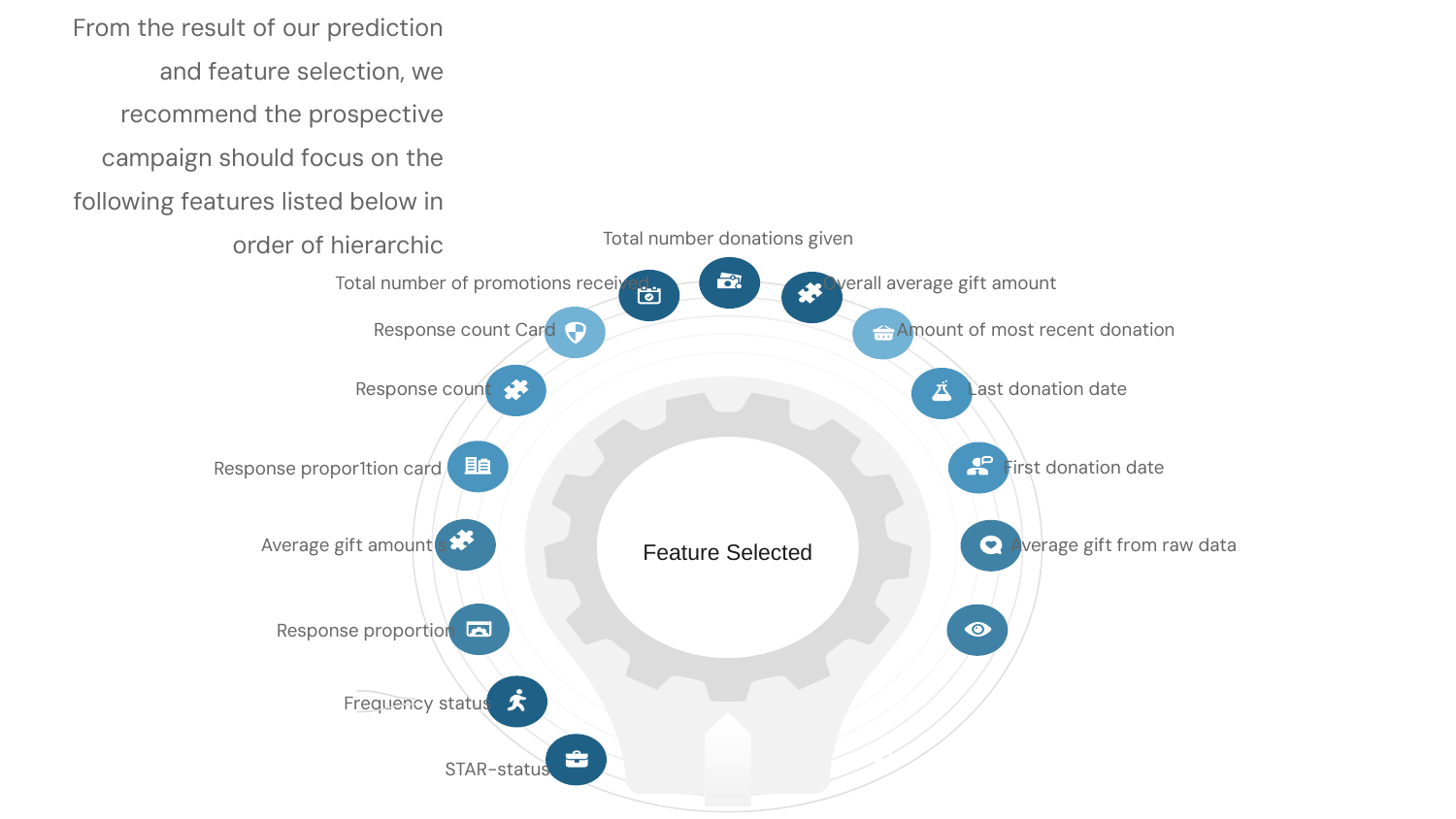

From the result of our prediction and feature selection, we recommend the prospective campaign should focus on the following features listed below in order of hierarchic
Total number donations given

Overall average gift amount
Total number of promotions received

Response count Card
Amount of most recent donation

Response count
Last donation date

First donation date
Response propor1tion card

Feature Selected

Average gift amount s
Average gift from raw data

Response proportion

Frequency status

STAR-status